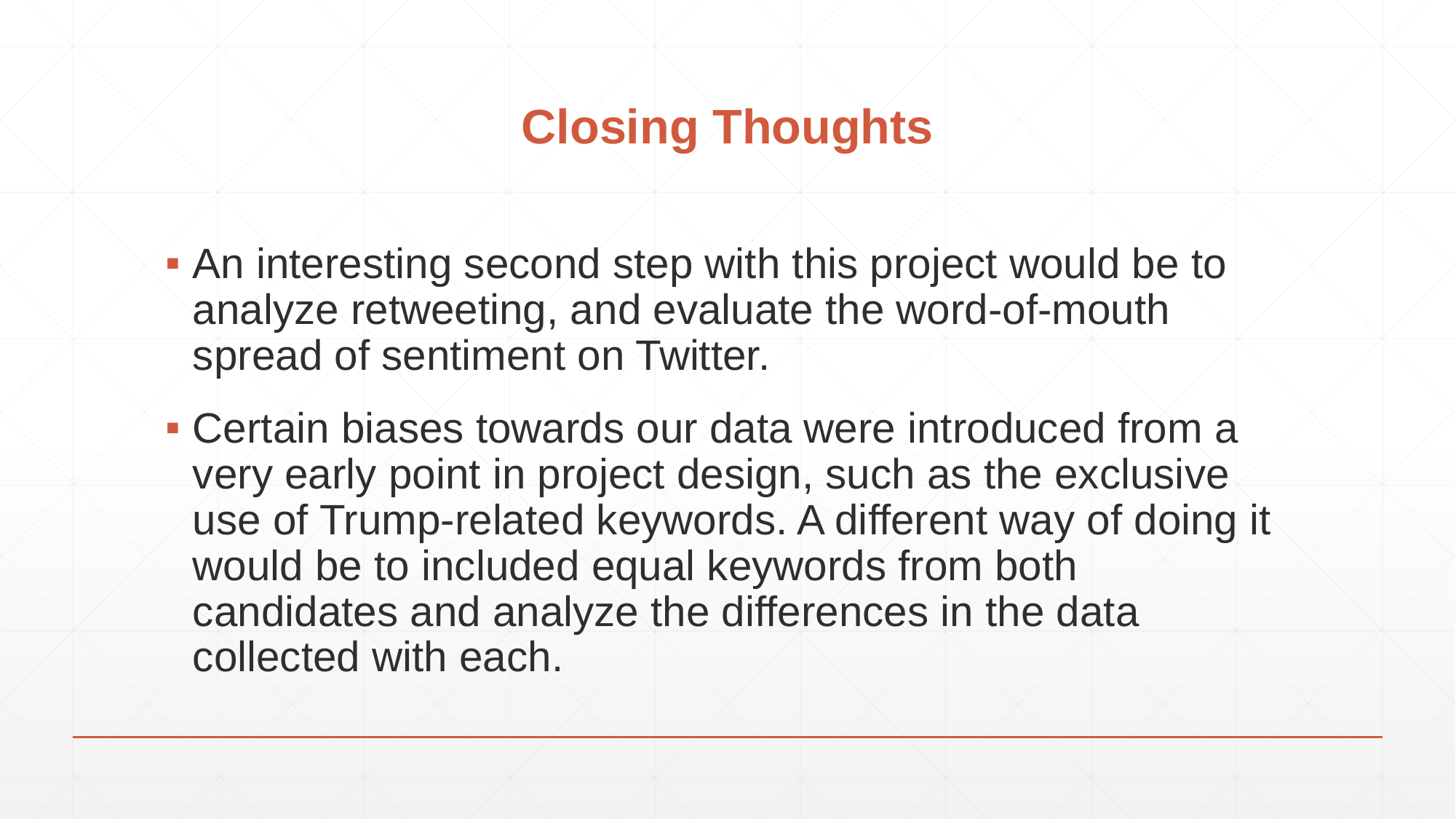

# Closing Thoughts
An interesting second step with this project would be to analyze retweeting, and evaluate the word-of-mouth spread of sentiment on Twitter.
Certain biases towards our data were introduced from a very early point in project design, such as the exclusive use of Trump-related keywords. A different way of doing it would be to included equal keywords from both candidates and analyze the differences in the data collected with each.